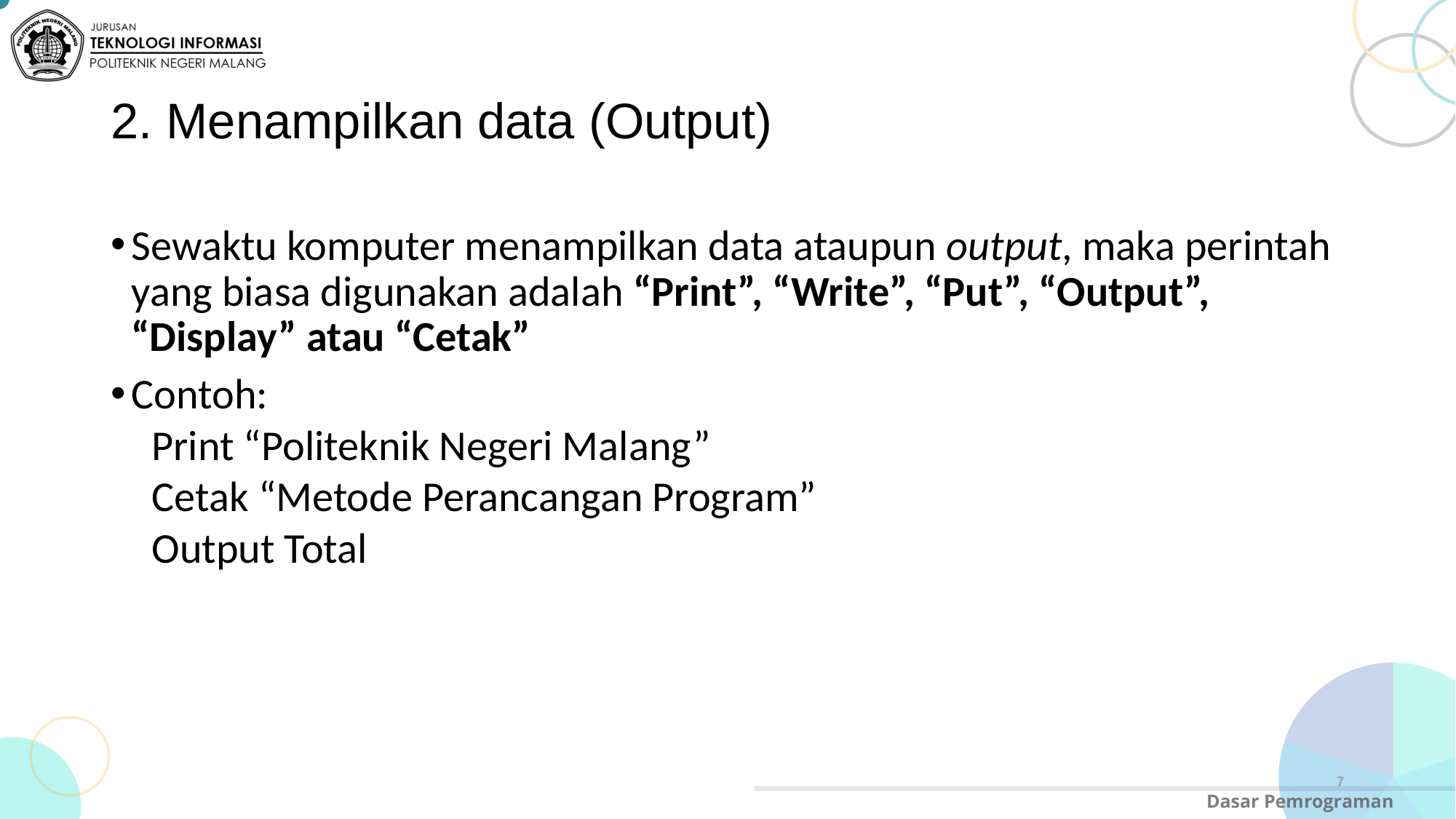

# 2. Menampilkan data (Output)
Sewaktu komputer menampilkan data ataupun output, maka perintah yang biasa digunakan adalah “Print”, “Write”, “Put”, “Output”, “Display” atau “Cetak”
Contoh:
Print “Politeknik Negeri Malang”
Cetak “Metode Perancangan Program”
Output Total
7